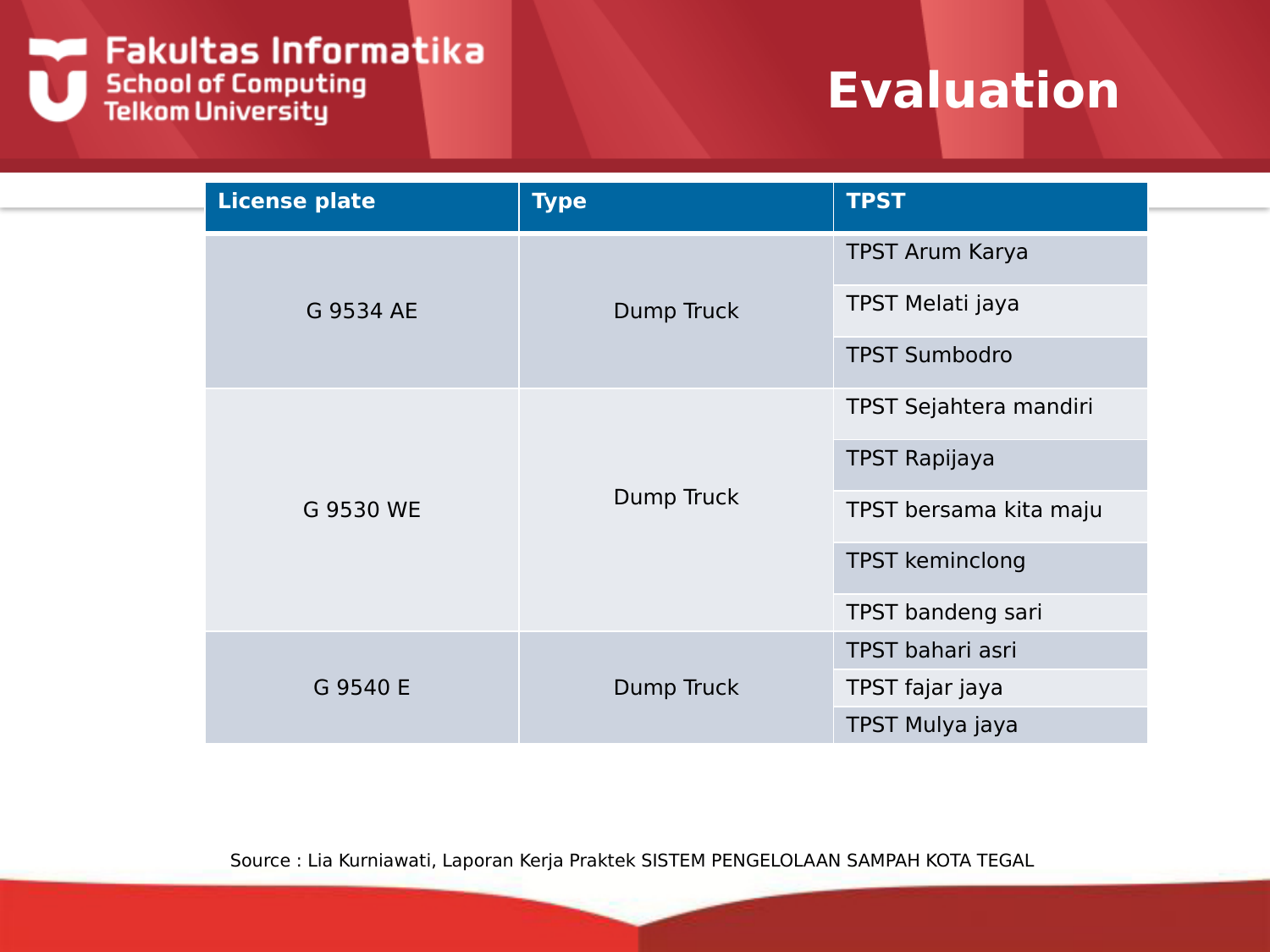

# Evaluation
| License plate | Type | TPST |
| --- | --- | --- |
| G 9534 AE | Dump Truck | TPST Arum Karya |
|  |  | TPST Melati jaya |
|  |  | TPST Sumbodro |
| G 9530 WE | Dump Truck | TPST Sejahtera mandiri |
|  |  | TPST Rapijaya |
|  |  | TPST bersama kita maju |
|  |  | TPST keminclong |
|  |  | TPST bandeng sari |
| G 9540 E | Dump Truck | TPST bahari asri |
|  |  | TPST fajar jaya |
|  |  | TPST Mulya jaya |
Source : Lia Kurniawati, Laporan Kerja Praktek SISTEM PENGELOLAAN SAMPAH KOTA TEGAL